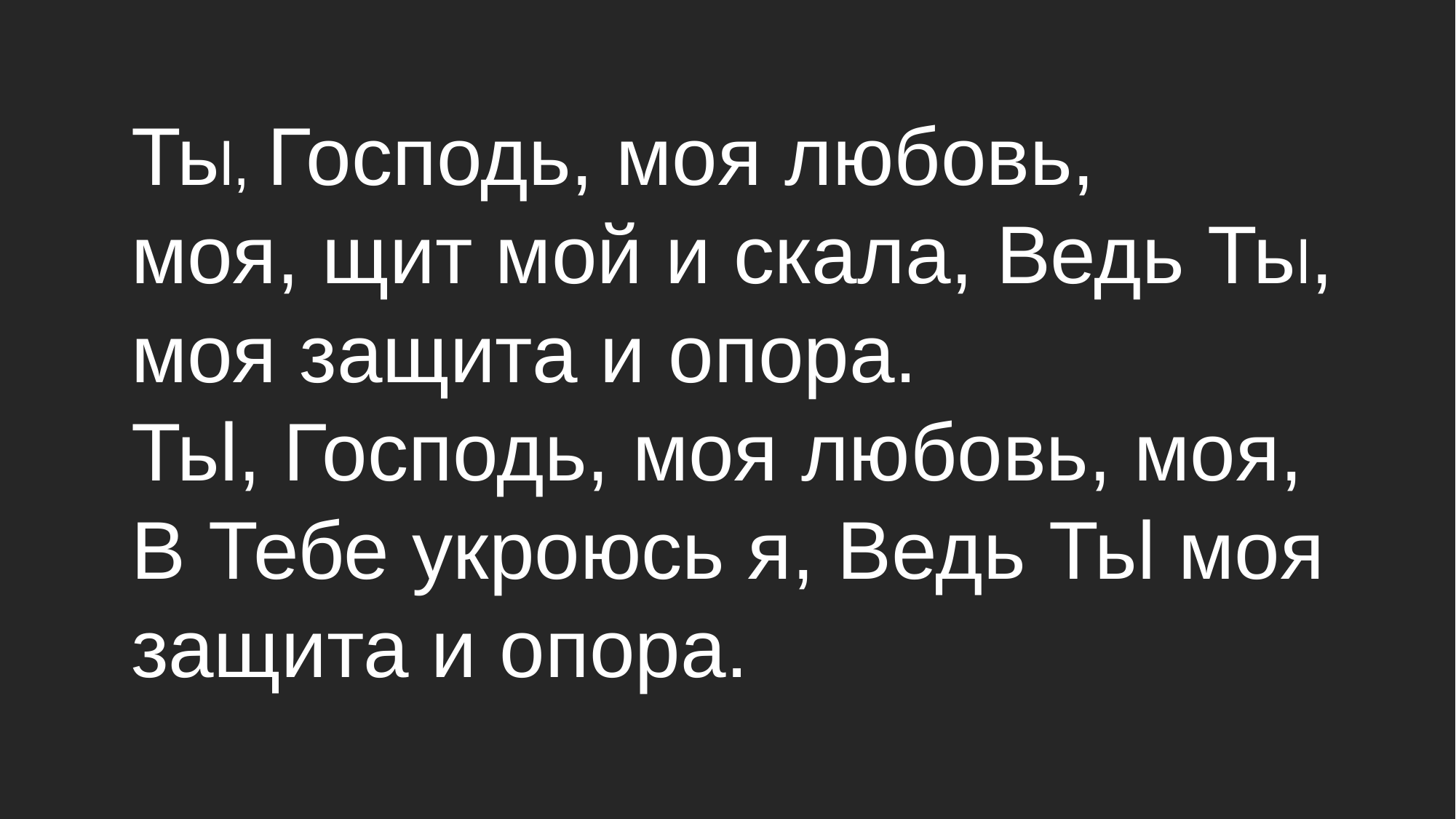

# Тьl, Господь, моя любовь, моя, щит мой и скала, Ведь Тьl, моя защита и опора. Тьl, Господь, моя любовь, моя, В Тебе укроюсь я, Ведь Тьl моя защита и опора.